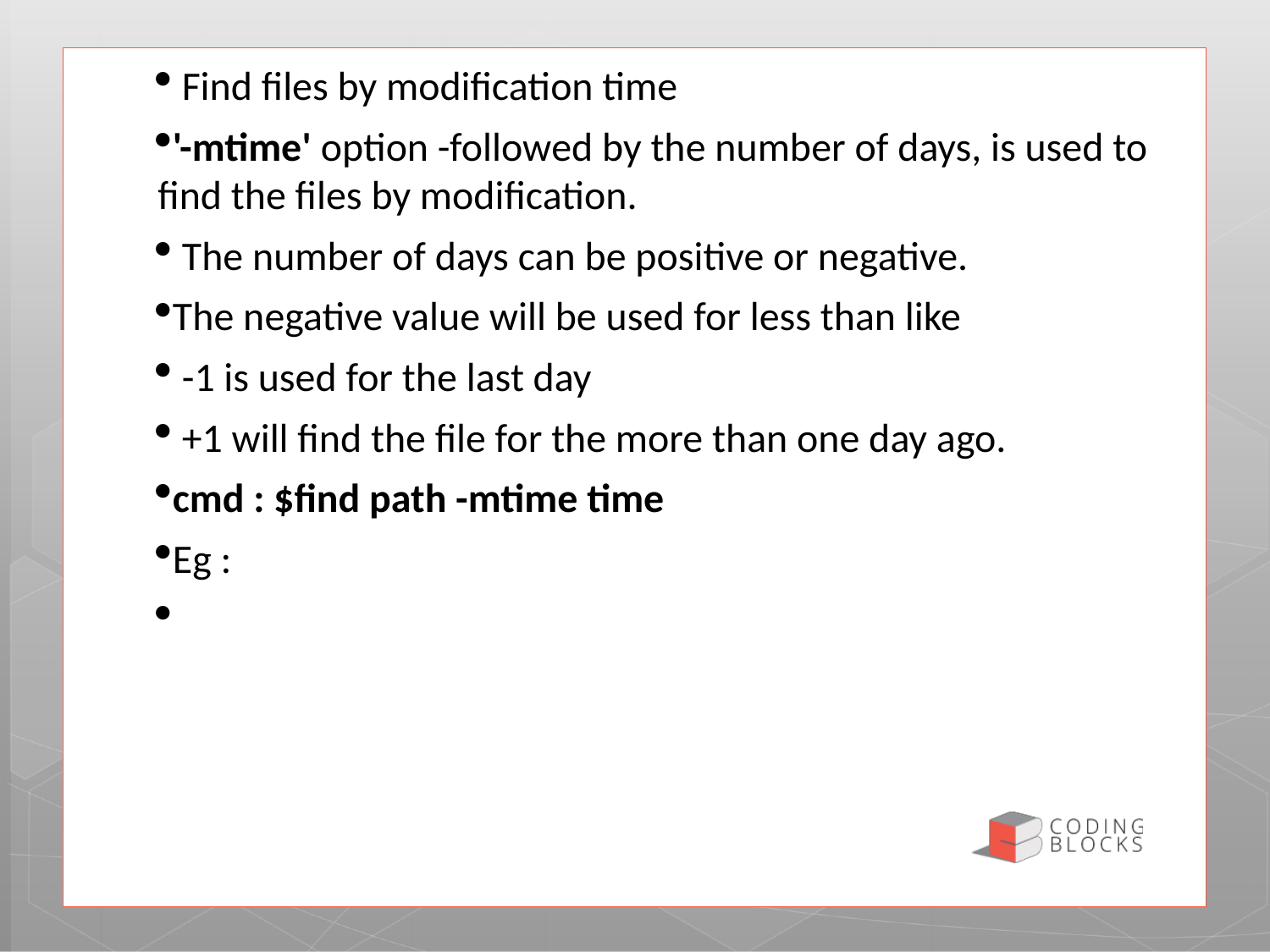

Find files by modification time
'-mtime' option -followed by the number of days, is used to find the files by modification.
 The number of days can be positive or negative.
The negative value will be used for less than like
 -1 is used for the last day
 +1 will find the file for the more than one day ago.
cmd : $find path -mtime time
Eg :